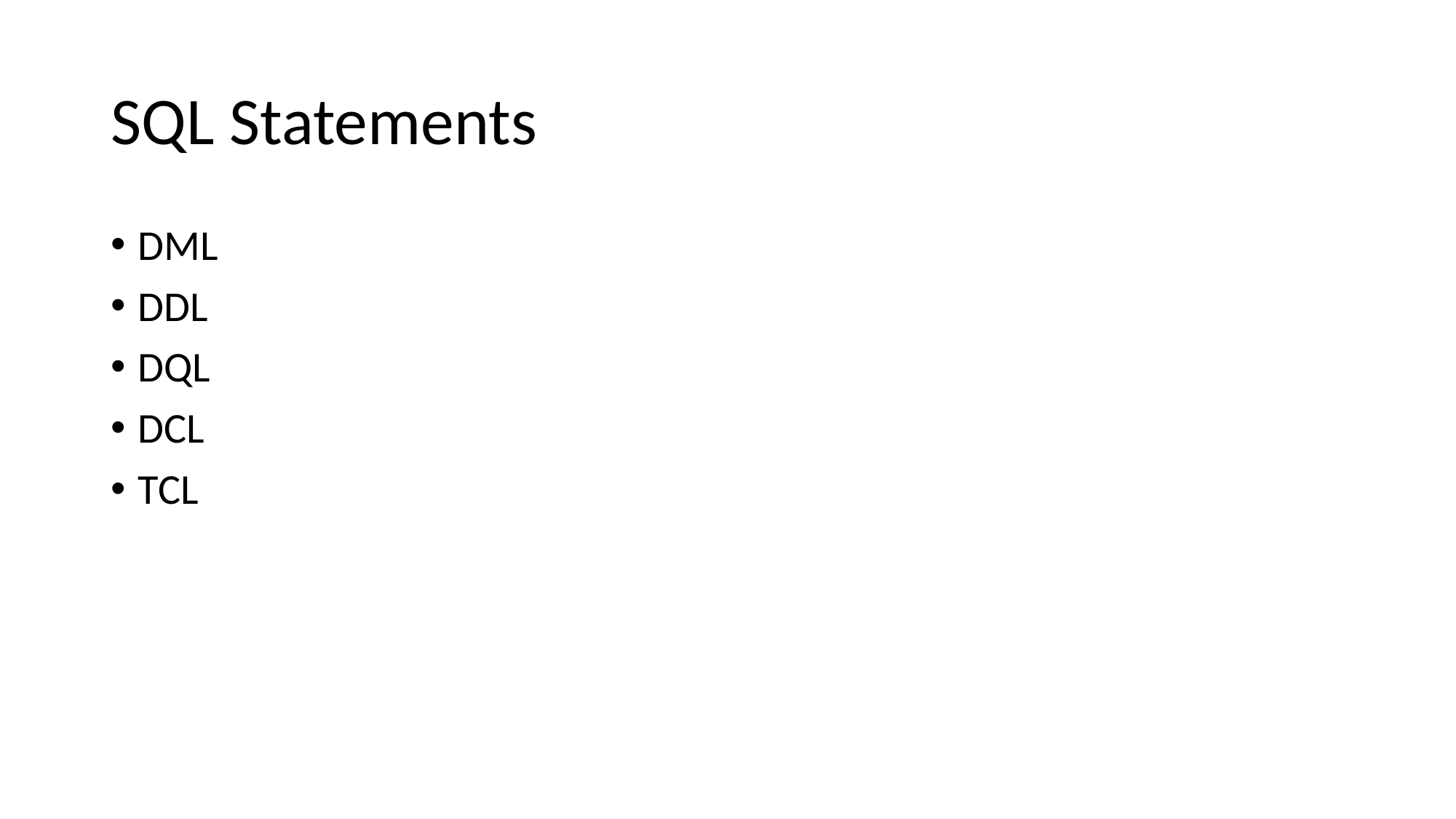

# SQL Statements
DML
DDL
DQL
DCL
TCL